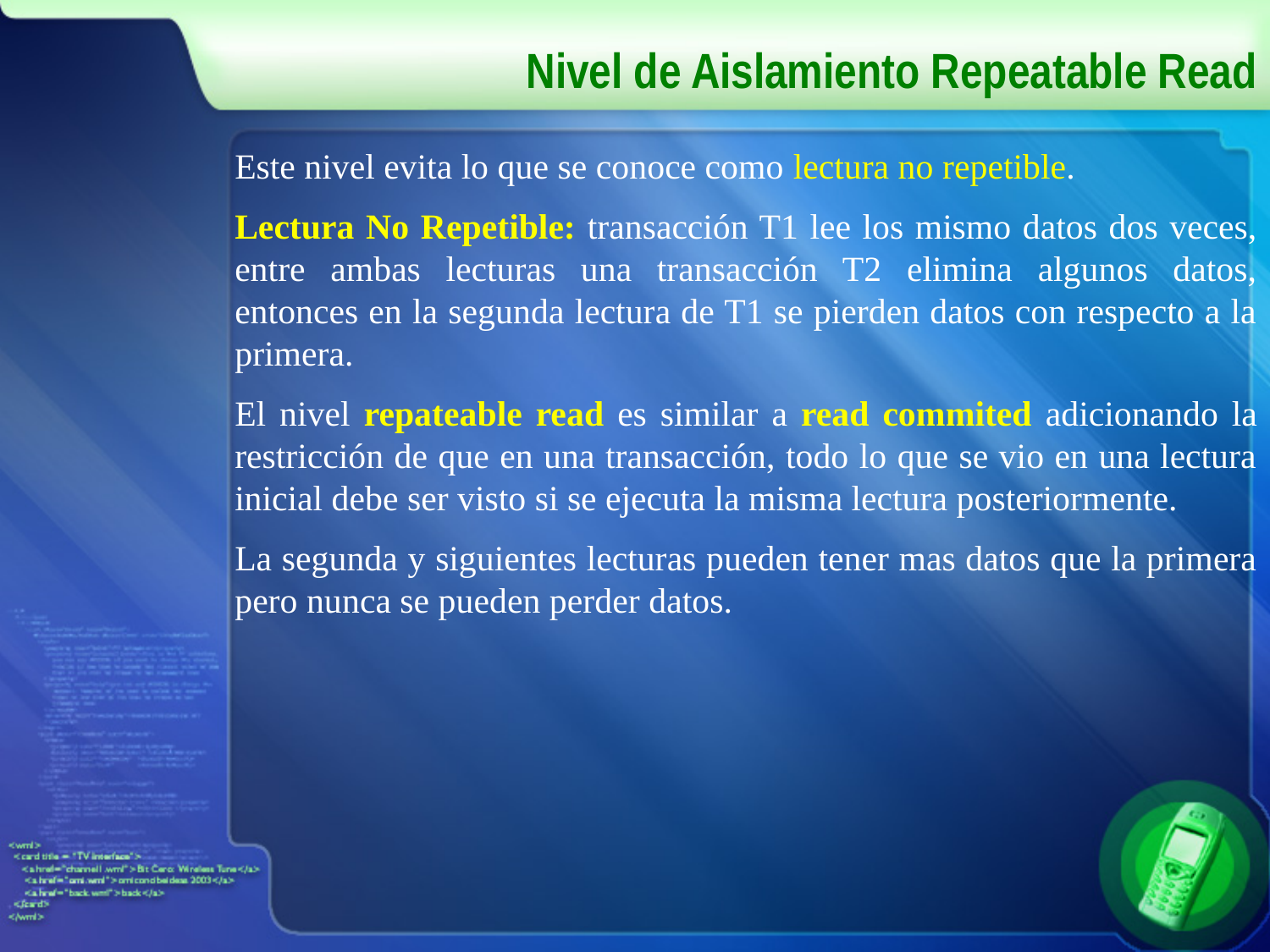

# Nivel de Aislamiento Repeatable Read
Este nivel evita lo que se conoce como lectura no repetible.
Lectura No Repetible: transacción T1 lee los mismo datos dos veces, entre ambas lecturas una transacción T2 elimina algunos datos, entonces en la segunda lectura de T1 se pierden datos con respecto a la primera.
El nivel repateable read es similar a read commited adicionando la restricción de que en una transacción, todo lo que se vio en una lectura inicial debe ser visto si se ejecuta la misma lectura posteriormente.
La segunda y siguientes lecturas pueden tener mas datos que la primera pero nunca se pueden perder datos.